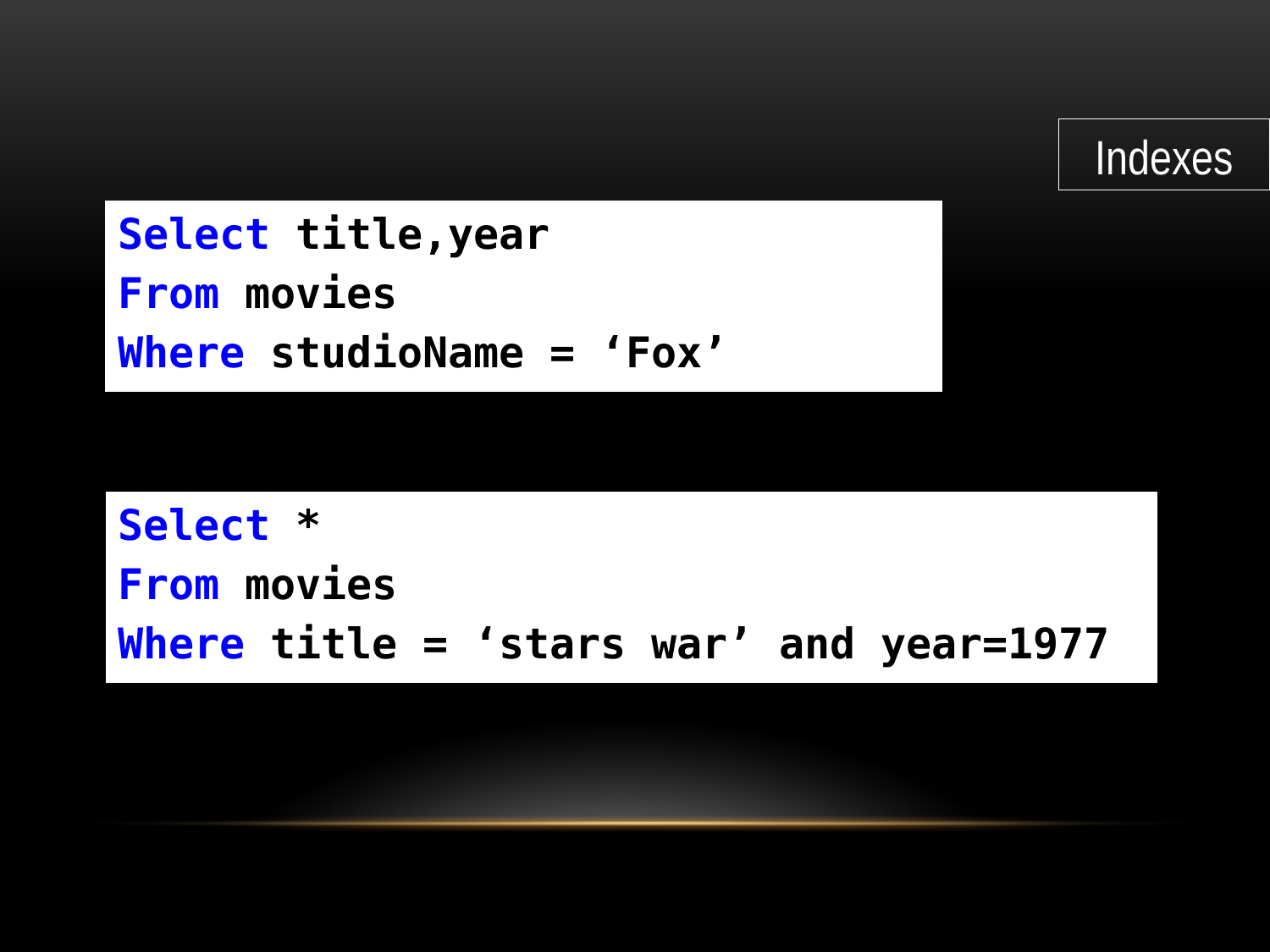

Indexes
Select title,year
From movies
Where studioName = ‘Fox’
Select *
From movies
Where title = ‘stars war’ and year=1977